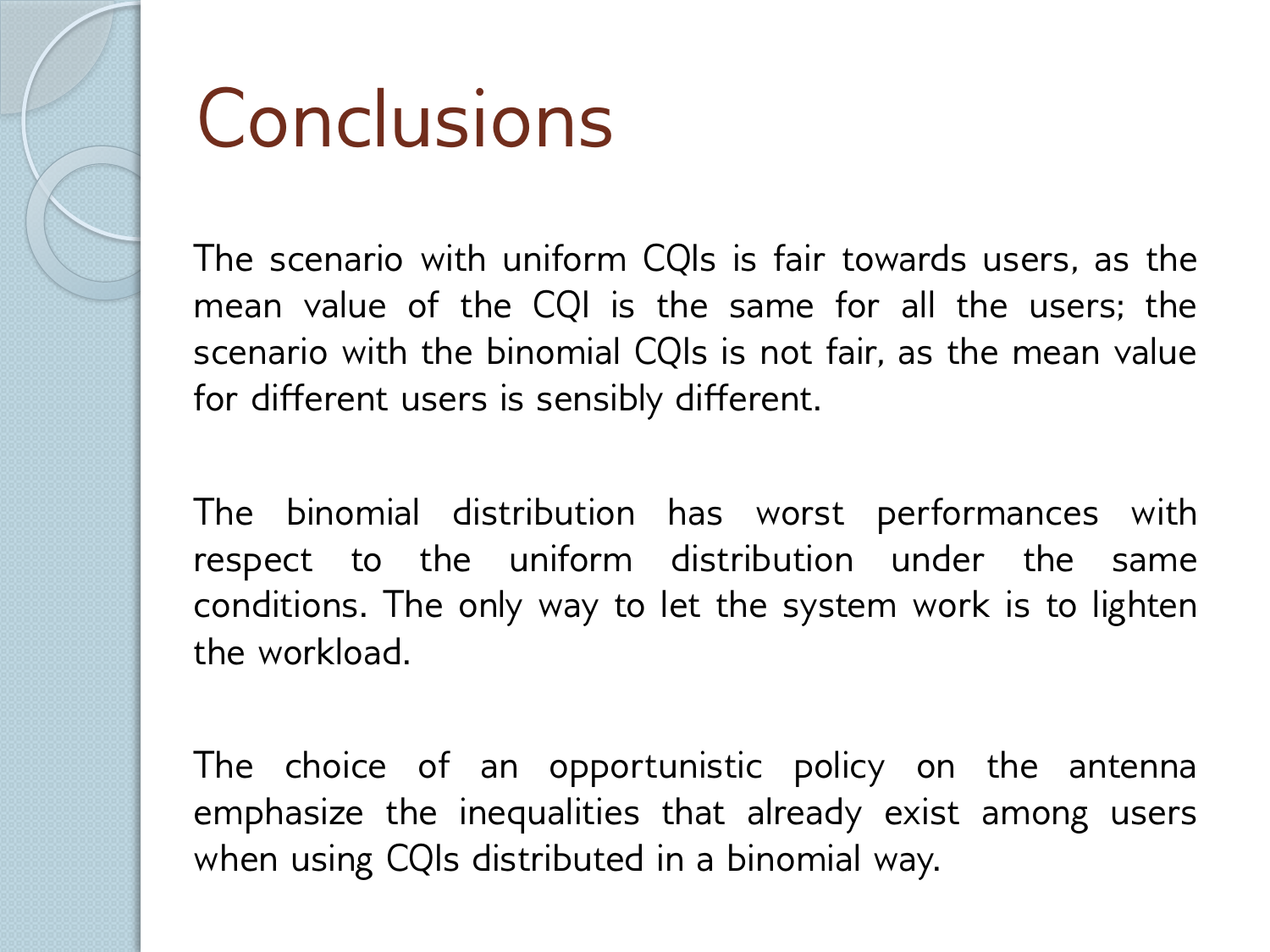

Conclusions
The scenario with uniform CQIs is fair towards users, as the mean value of the CQI is the same for all the users; the scenario with the binomial CQIs is not fair, as the mean value for different users is sensibly different.

The binomial distribution has worst performances with respect to the uniform distribution under the same conditions. The only way to let the system work is to lighten the workload.

The choice of an opportunistic policy on the antenna emphasize the inequalities that already exist among users when using CQIs distributed in a binomial way.